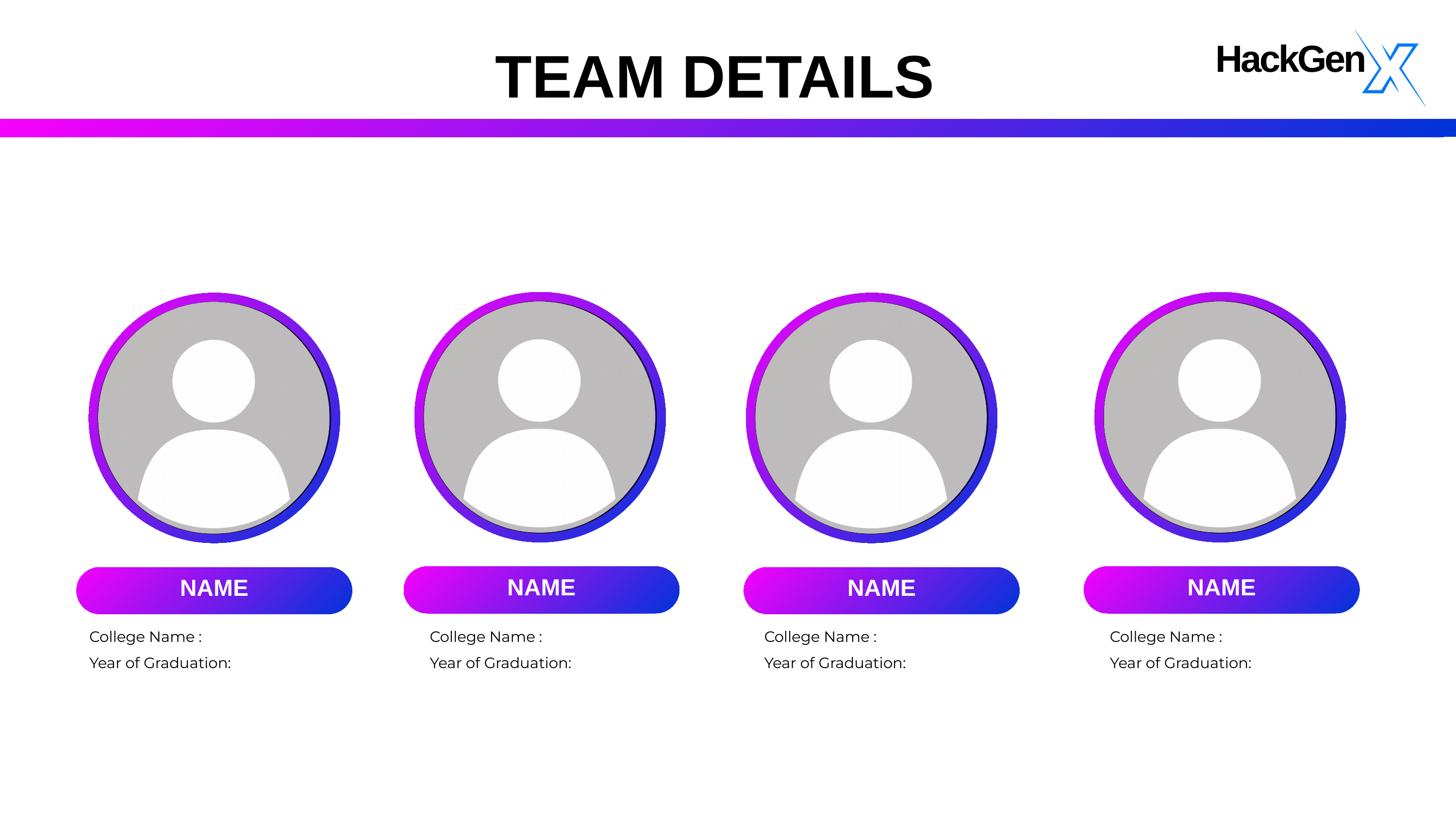

TEAM DETAILS

HackGen

NAME

NAME

NAME

NAME
College Name :
Year of Graduation:
College Name :
Year of Graduation:
College Name :
Year of Graduation:
College Name :
Year of Graduation: